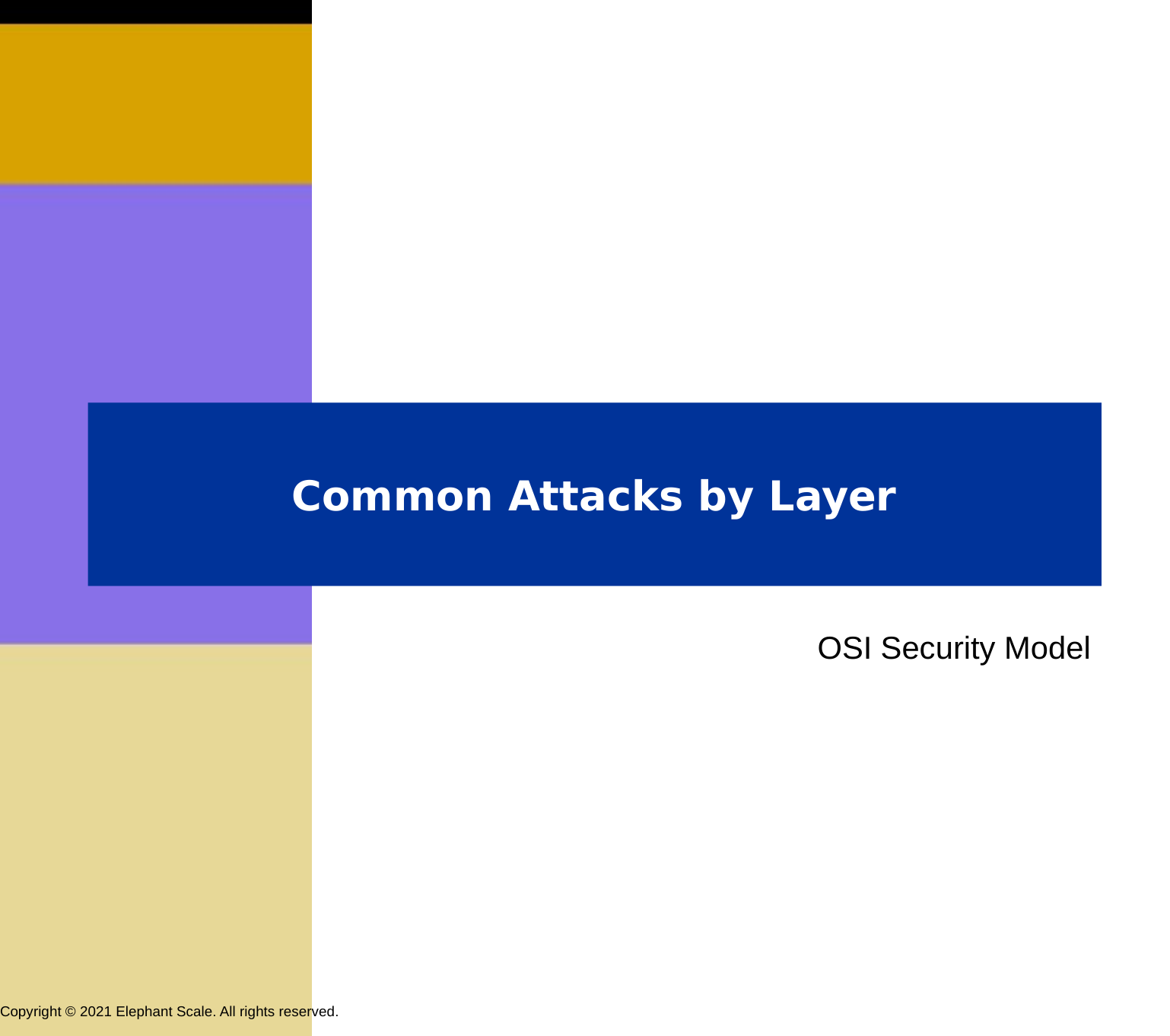

# Common Attacks by Layer
OSI Security Model
14
Copyright © 2021 Elephant Scale. All rights reserved.